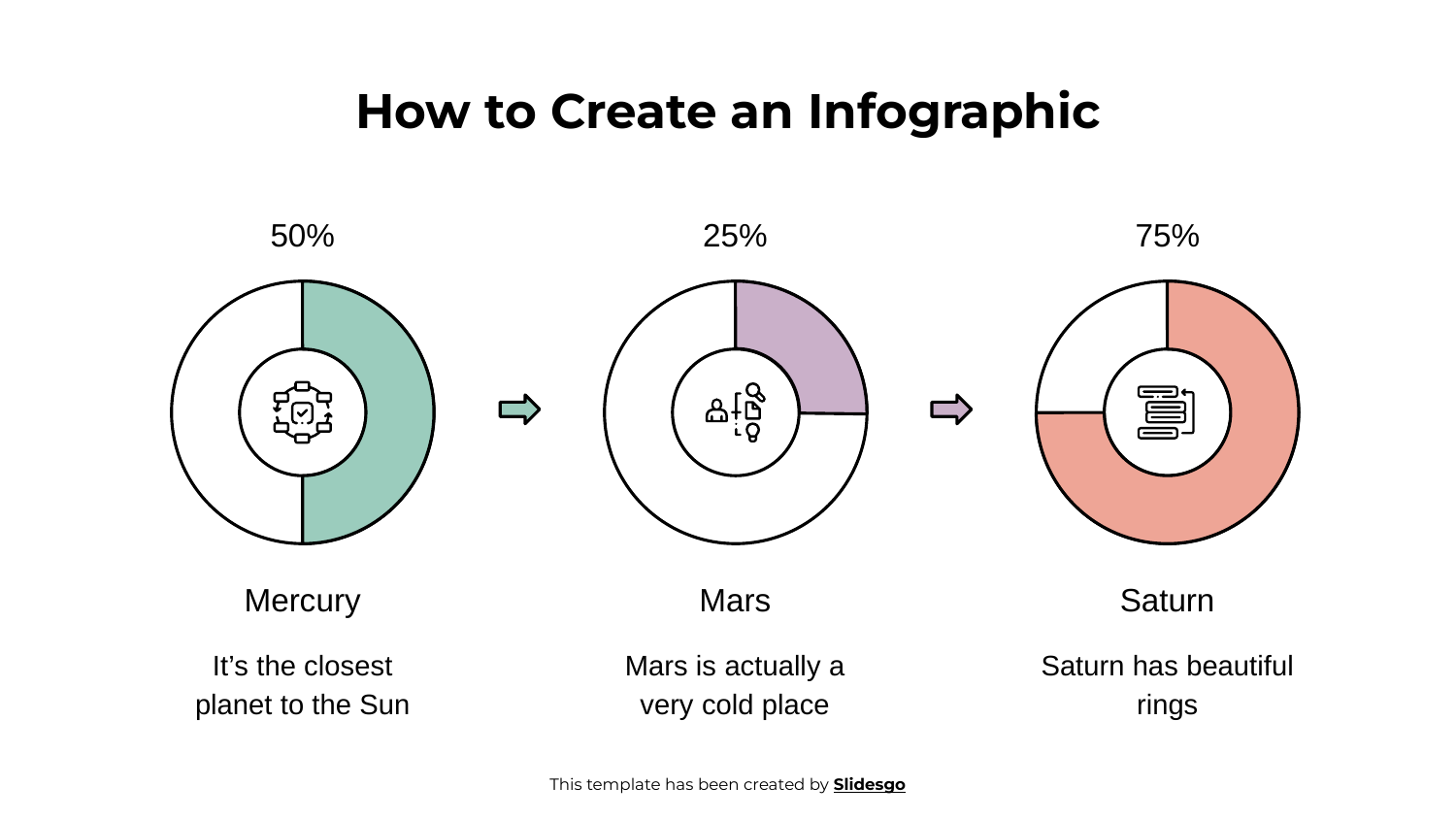

# How to Create an Infographic
50%
25%
75%

Mercury
Mars
Saturn
It’s the closest planet to the Sun
Mars is actually a very cold place

Saturn has beautiful rings
This template has been created by Slidesgo